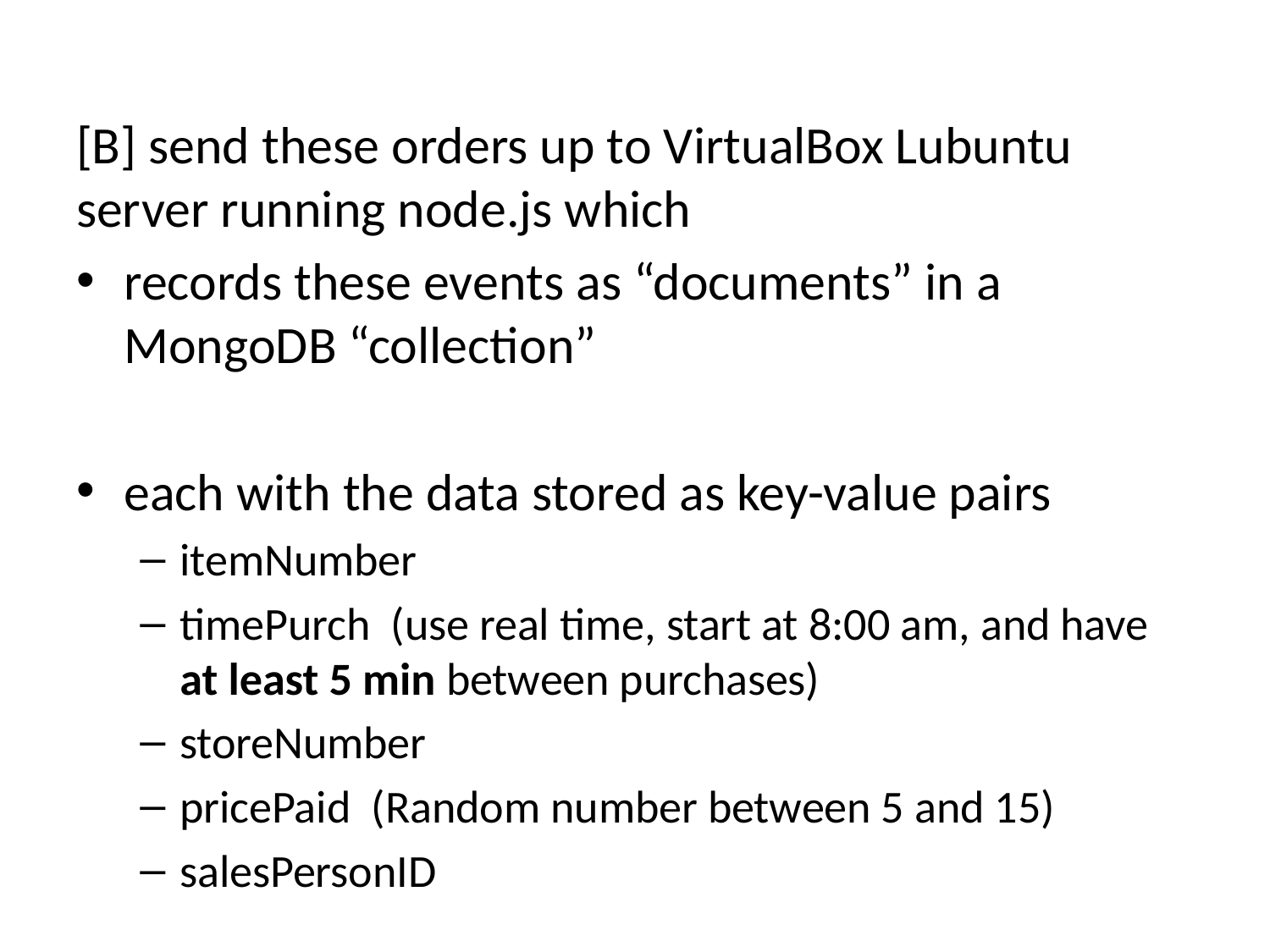

[B] send these orders up to VirtualBox Lubuntu server running node.js which
records these events as “documents” in a MongoDB “collection”

each with the data stored as key-value pairs
itemNumber
timePurch  (use real time, start at 8:00 am, and have at least 5 min between purchases)
storeNumber
pricePaid  (Random number between 5 and 15)
salesPersonID